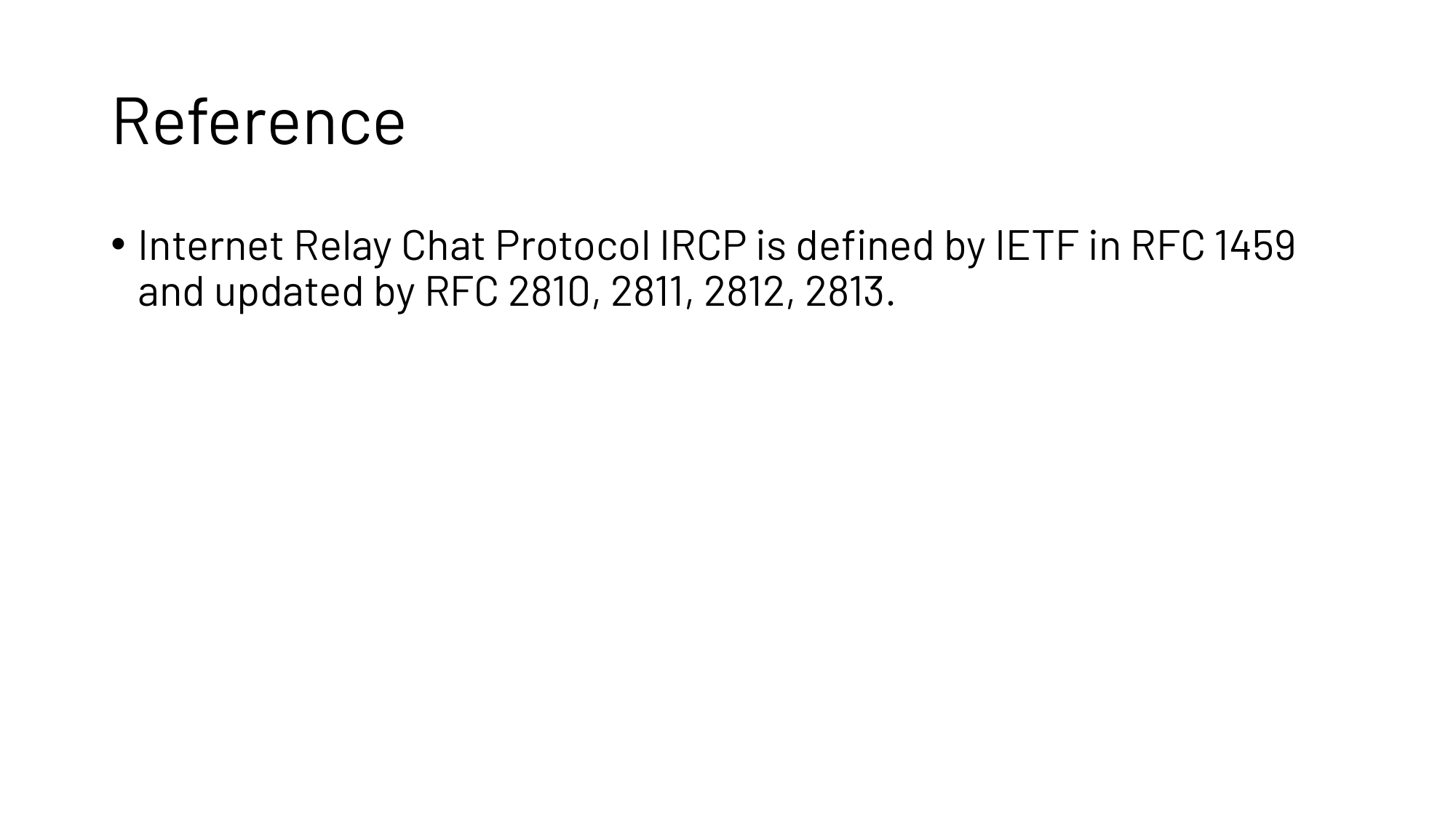

# Reference
Internet Relay Chat Protocol IRCP is defined by IETF in RFC 1459 and updated by RFC 2810, 2811, 2812, 2813.